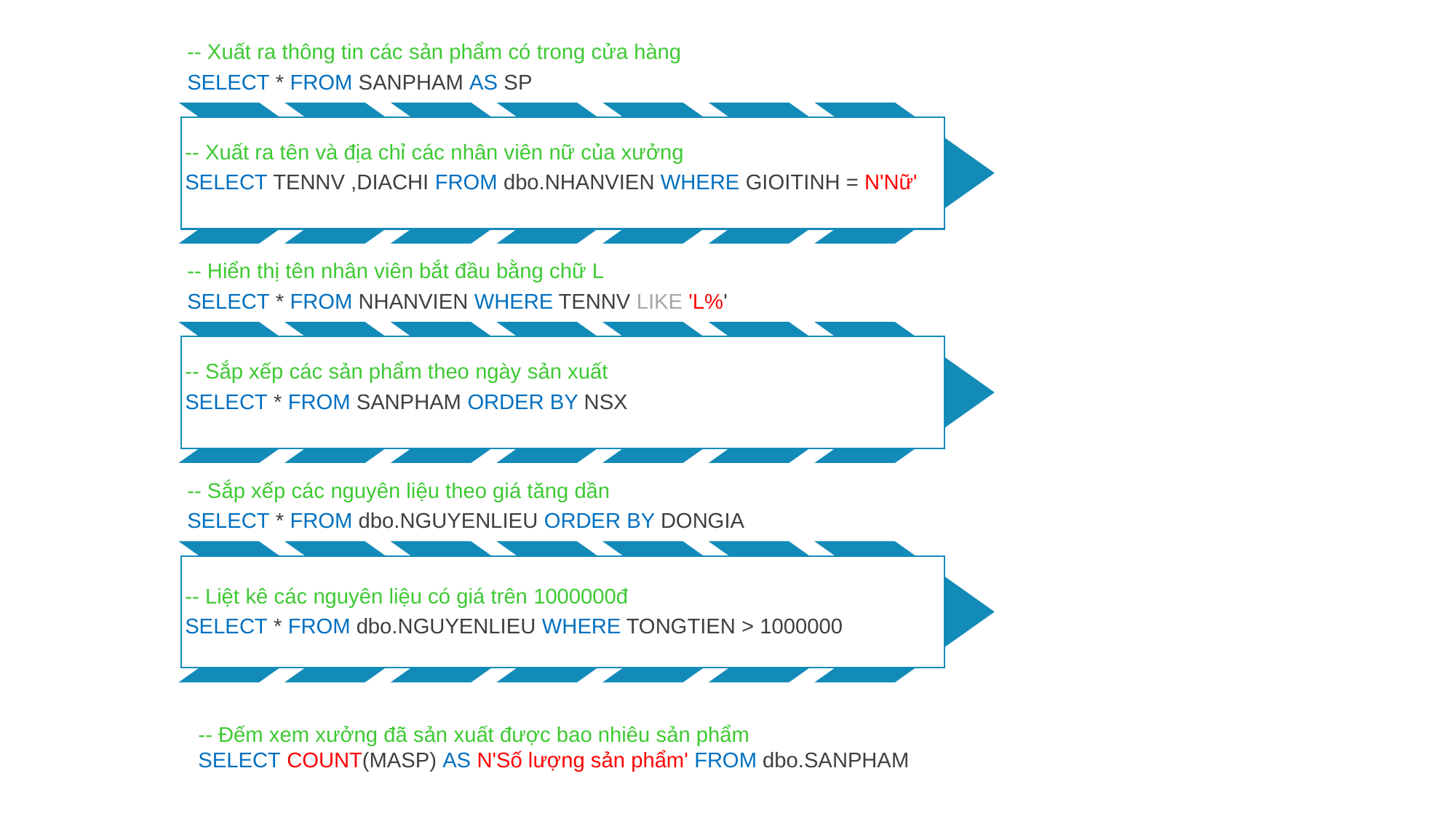

-- Xuất ra thông tin các sản phẩm có trong cửa hàng
SELECT * FROM SANPHAM AS SP

-- Xuất ra tên và địa chỉ các nhân viên nữ của xưởng
SELECT TENNV ,DIACHI FROM dbo.NHANVIEN WHERE GIOITINH = N'Nữ'

-- Hiển thị tên nhân viên bắt đầu bằng chữ L
SELECT * FROM NHANVIEN WHERE TENNV LIKE 'L%'

-- Sắp xếp các sản phẩm theo ngày sản xuất
SELECT * FROM SANPHAM ORDER BY NSX

-- Sắp xếp các nguyên liệu theo giá tăng dần
SELECT * FROM dbo.NGUYENLIEU ORDER BY DONGIA

-- Liệt kê các nguyên liệu có giá trên 1000000đ
SELECT * FROM dbo.NGUYENLIEU WHERE TONGTIEN > 1000000

-- Đếm xem xưởng đã sản xuất được bao nhiêu sản phẩm
SELECT COUNT(MASP) AS N'Số lượng sản phẩm' FROM dbo.SANPHAM